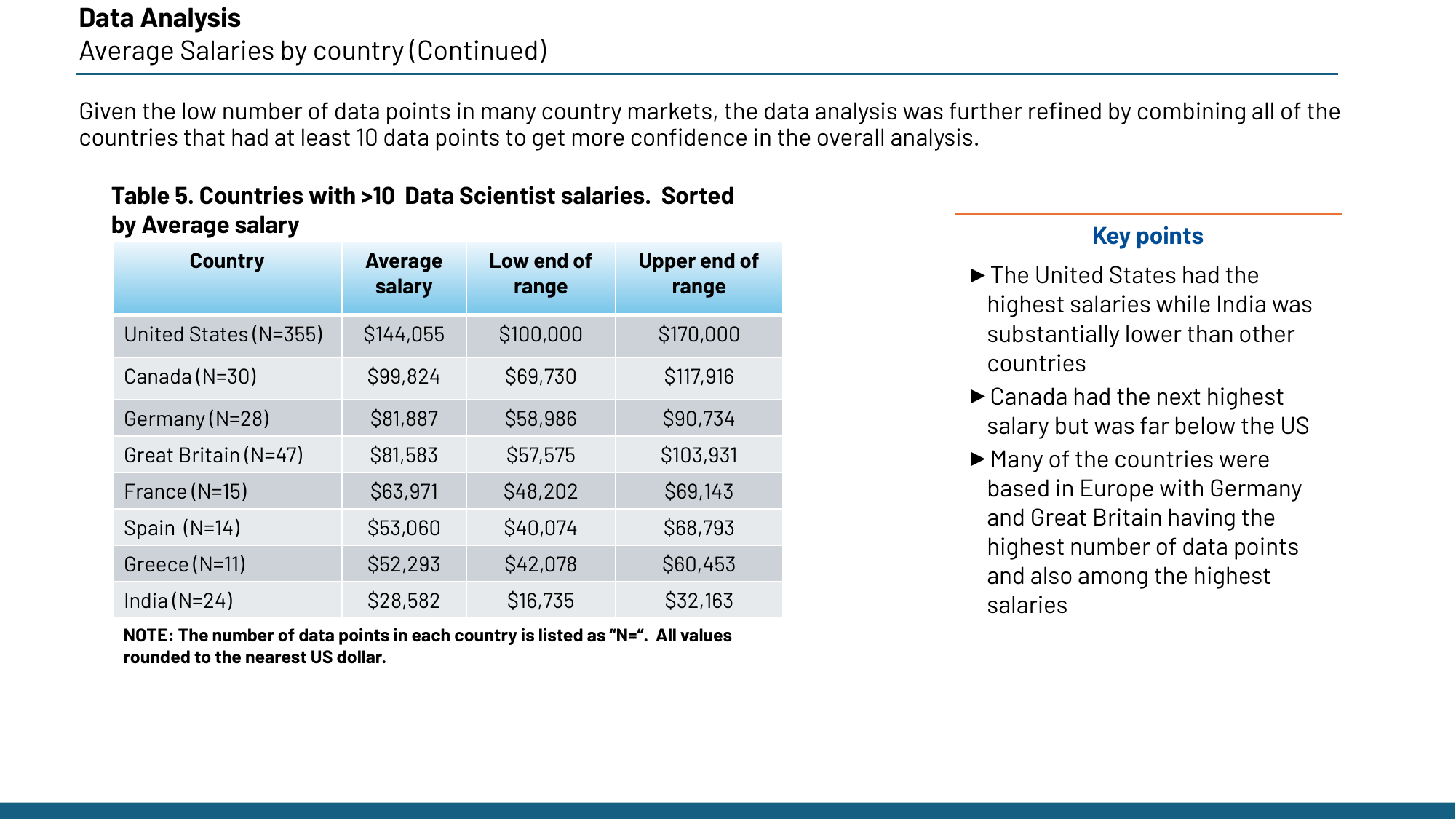

Data Analysis
Average Salaries by country (Continued)
Given the low number of data points in many country markets, the data analysis was further refined by combining all of the countries that had at least 10 data points to get more confidence in the overall analysis.
Table 5. Countries with >10  Data Scientist salaries.  Sorted by Average salary
| Key points |  |
| --- | --- |
| The United States had the highest salaries while India was substantially lower than other countries Canada had the next highest salary but was far below the US Many of the countries were based in Europe with Germany and Great Britain having the highest number of data points and also among the highest salaries |  |
| Country | Average salary | Low end of range | Upper end of range |
| --- | --- | --- | --- |
| United States (N=355) | $144,055 | $100,000 | $170,000 |
| Canada (N=30) | $99,824 | $69,730 | $117,916 |
| Germany (N=28) | $81,887 | $58,986 | $90,734 |
| Great Britain (N=47) | $81,583 | $57,575 | $103,931 |
| France (N=15) | $63,971 | $48,202 | $69,143 |
| Spain (N=14) | $53,060 | $40,074 | $68,793 |
| Greece (N=11) | $52,293 | $42,078 | $60,453 |
| India (N=24) | $28,582 | $16,735 | $32,163 |
NOTE: The number of data points in each country is listed as “N=“.  All values rounded to the nearest US dollar.